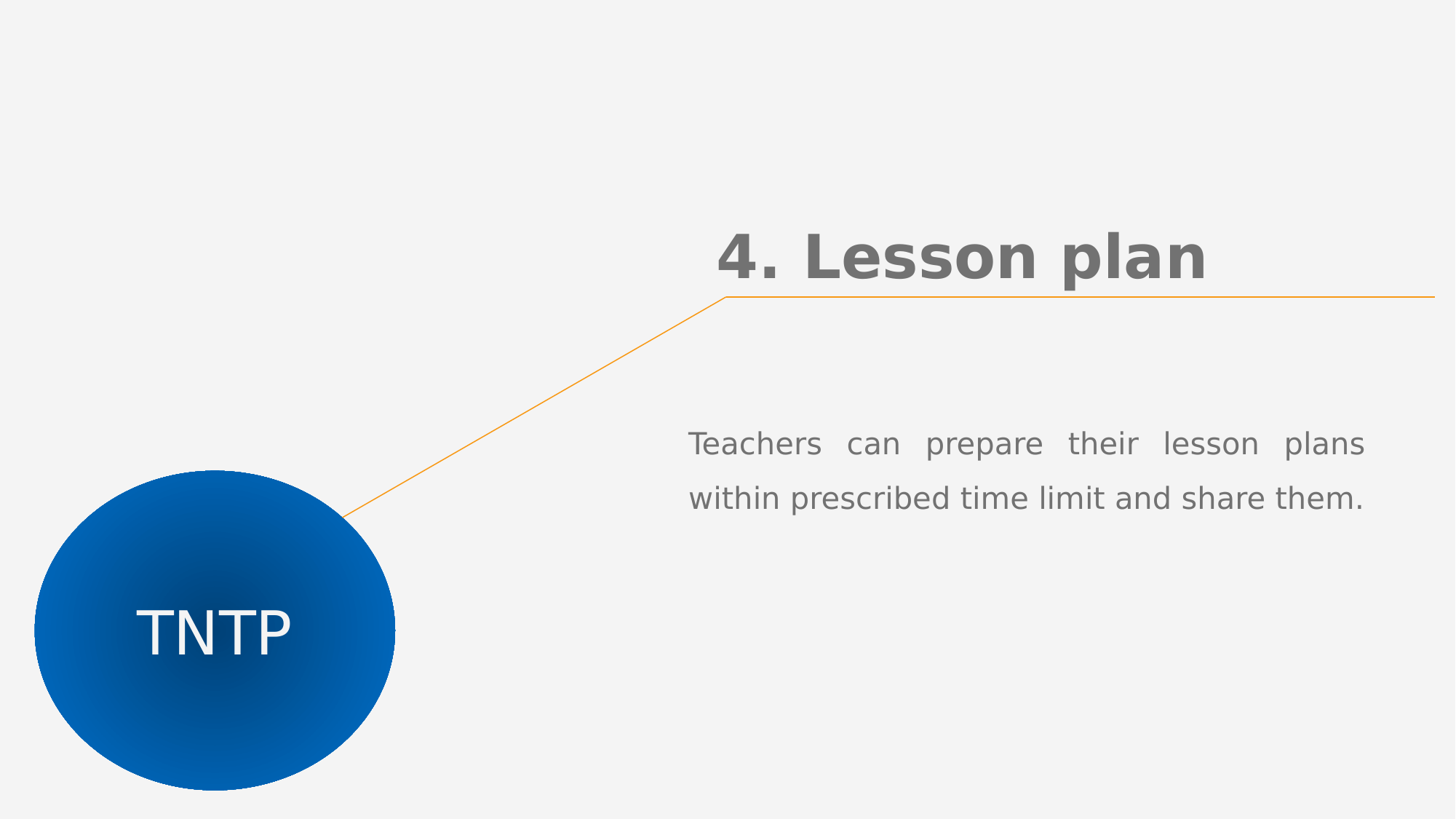

4. Lesson plan
Teachers can prepare their lesson plans within prescribed time limit and share them.
TNTP